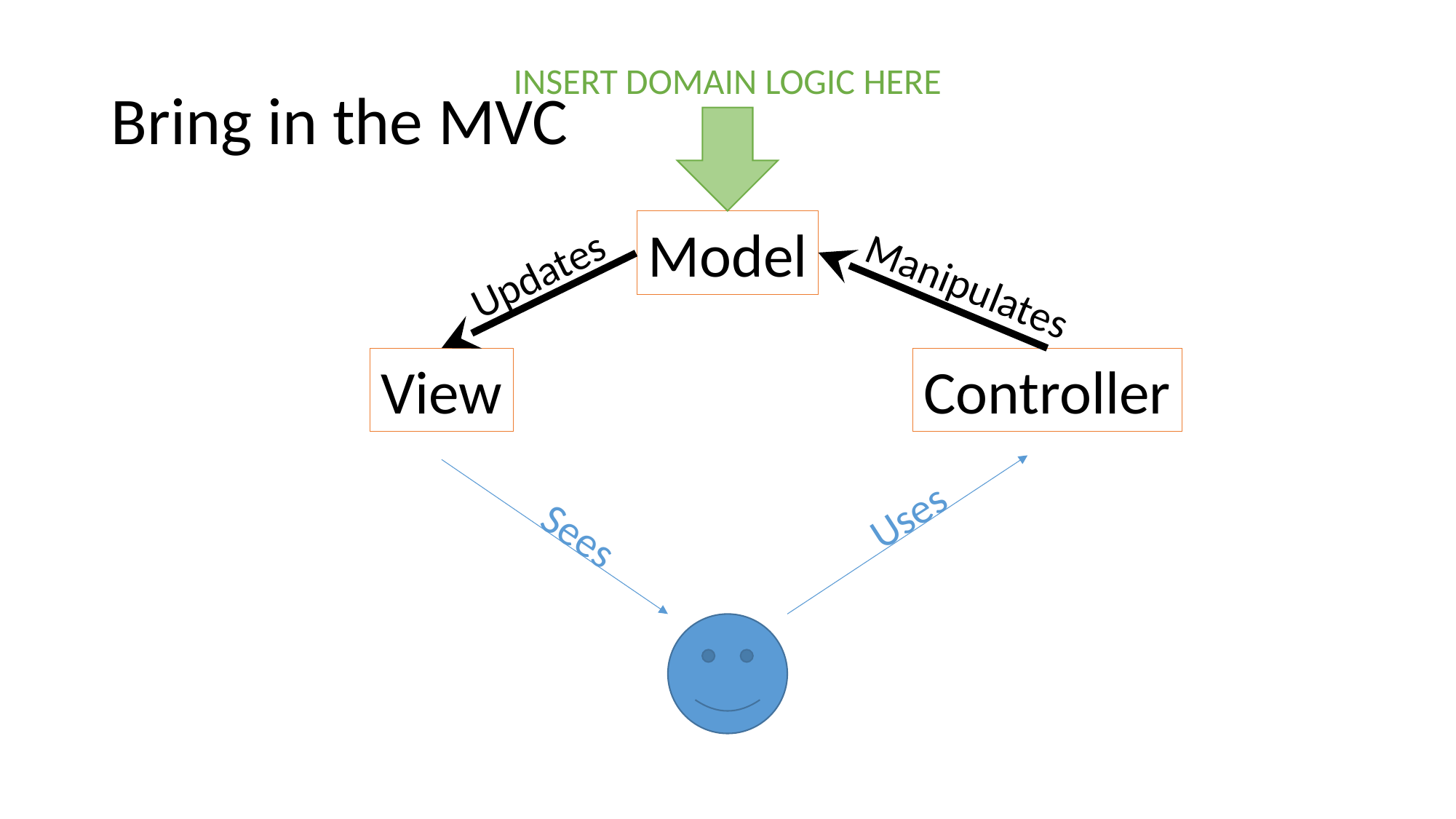

# Bring in the MVC
INSERT DOMAIN LOGIC HERE

Model
Updates
Manipulates
View
Controller
Uses
Sees